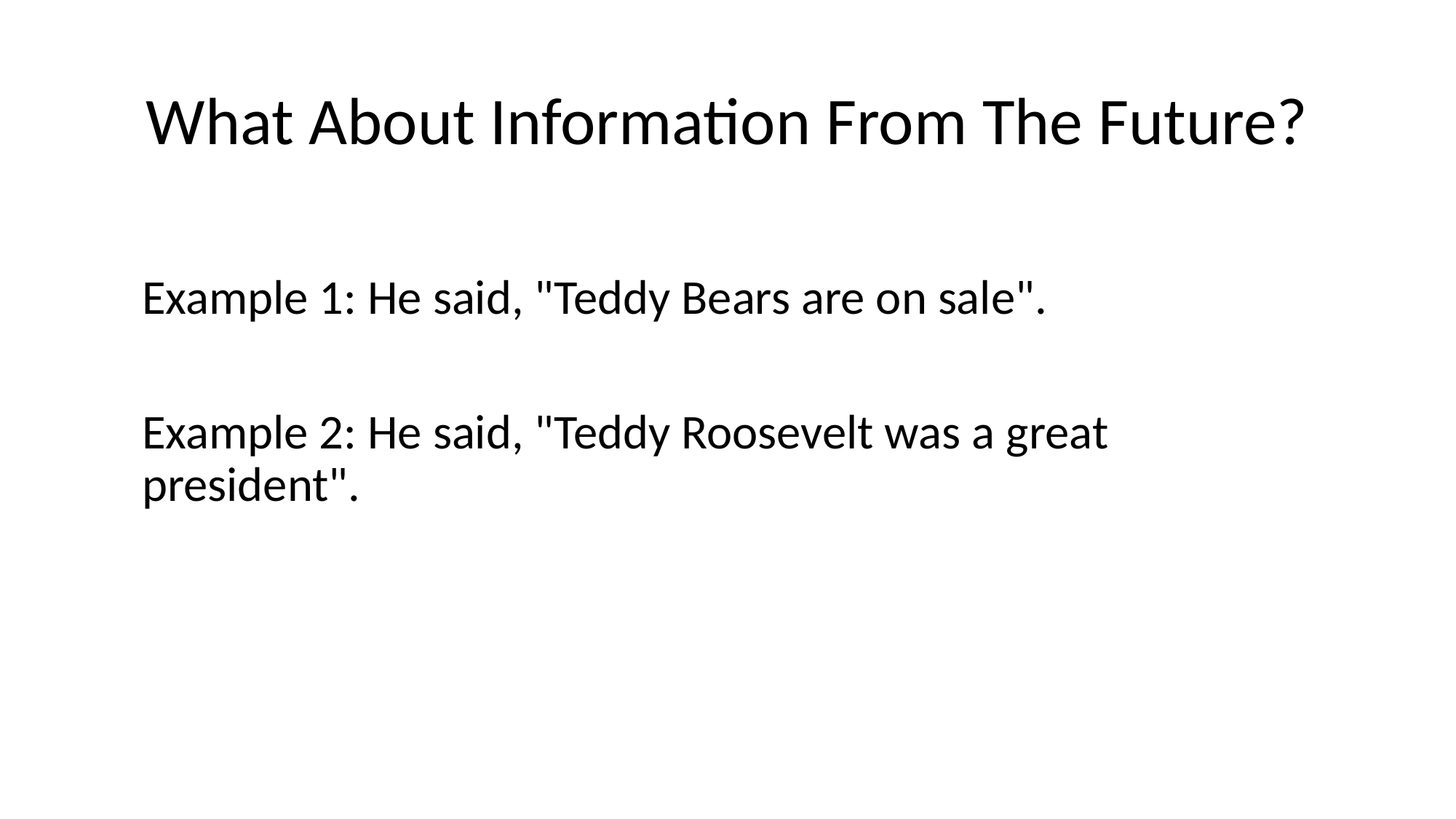

# What About Information From The Future?

Example 1: He said, "Teddy Bears are on sale".

Example 2: He said, "Teddy Roosevelt was a great president".